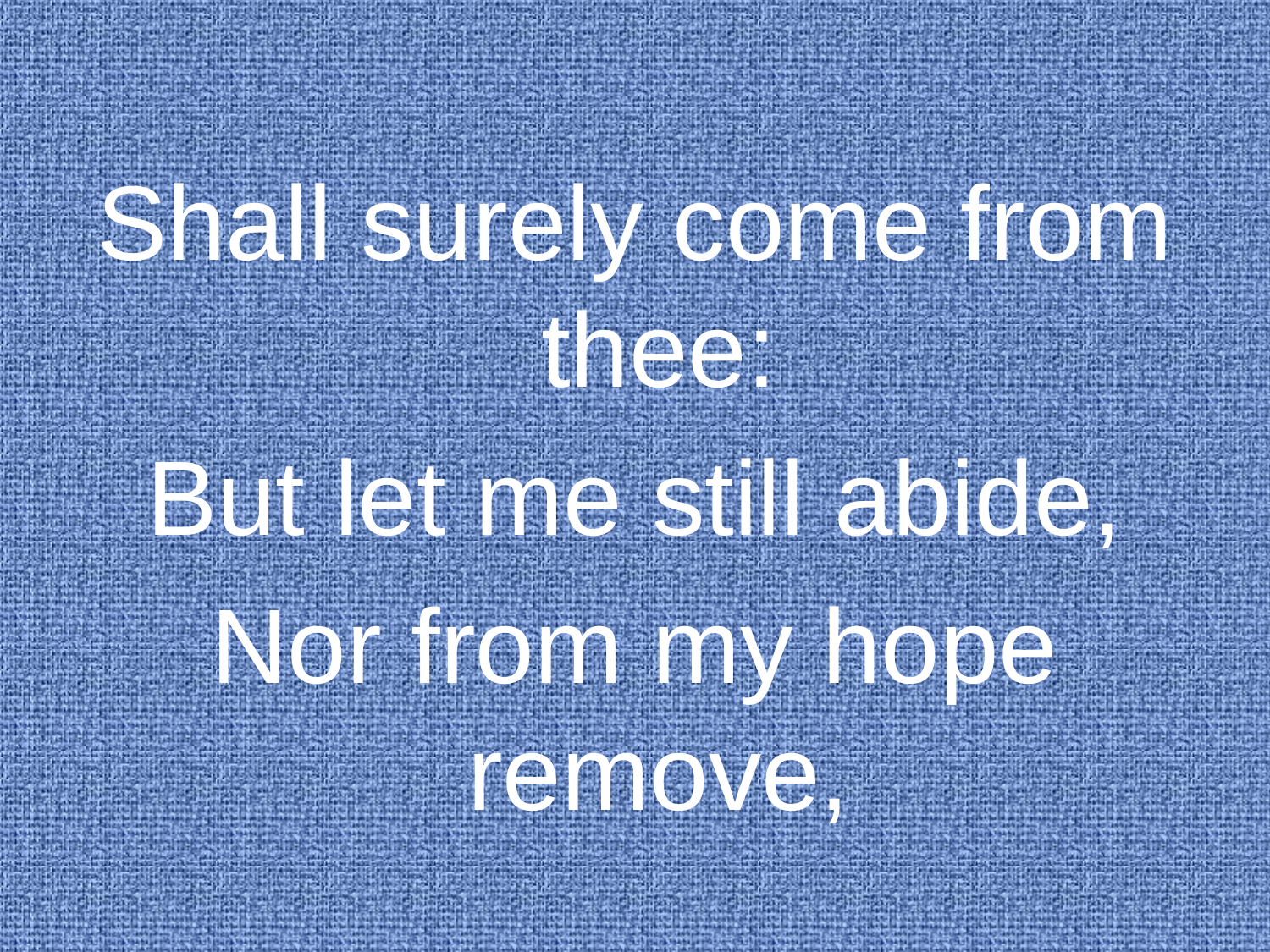

Shall surely come from thee:
But let me still abide,
Nor from my hope remove,